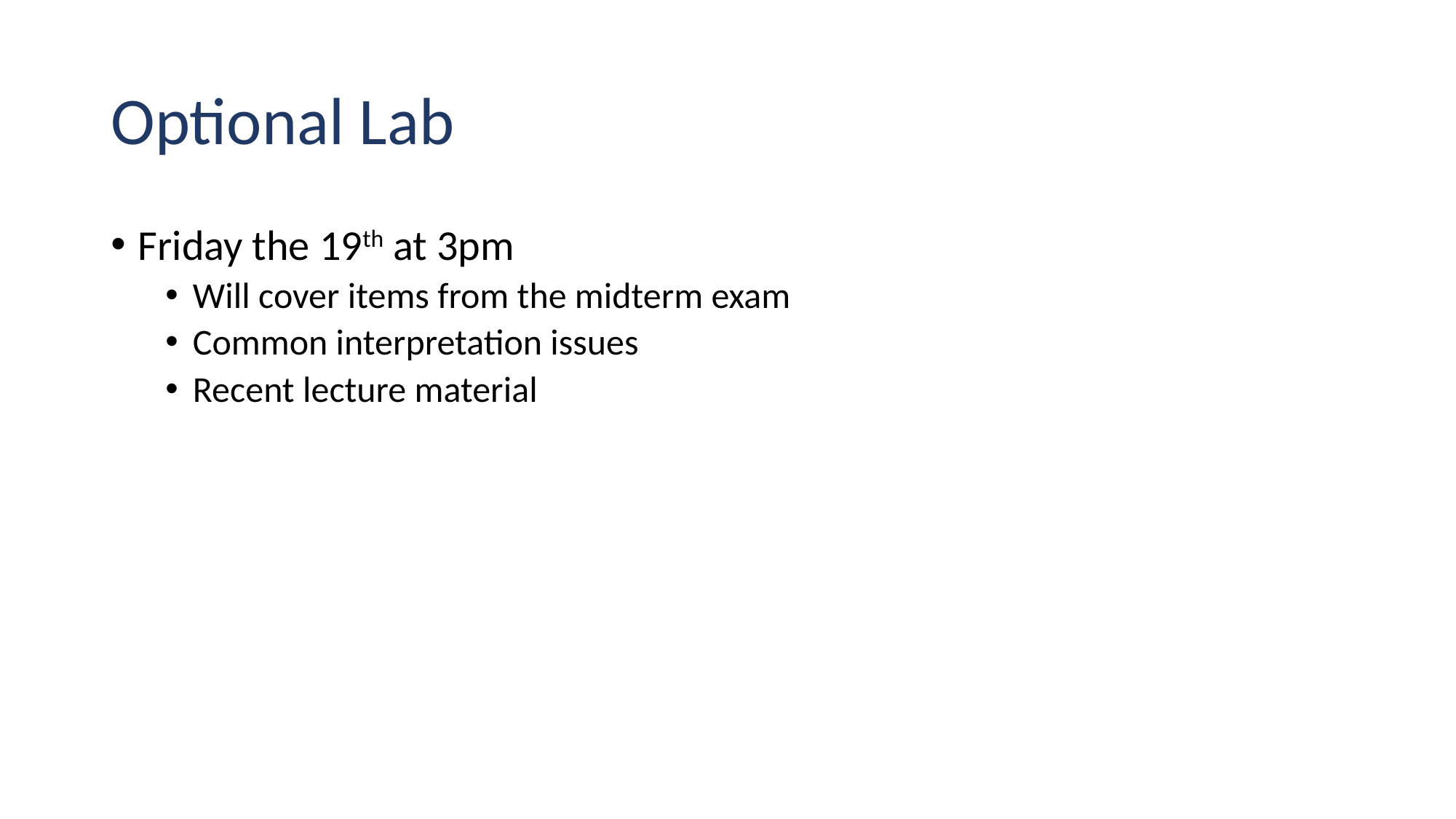

# Optional Lab
Friday the 19th at 3pm
Will cover items from the midterm exam
Common interpretation issues
Recent lecture material